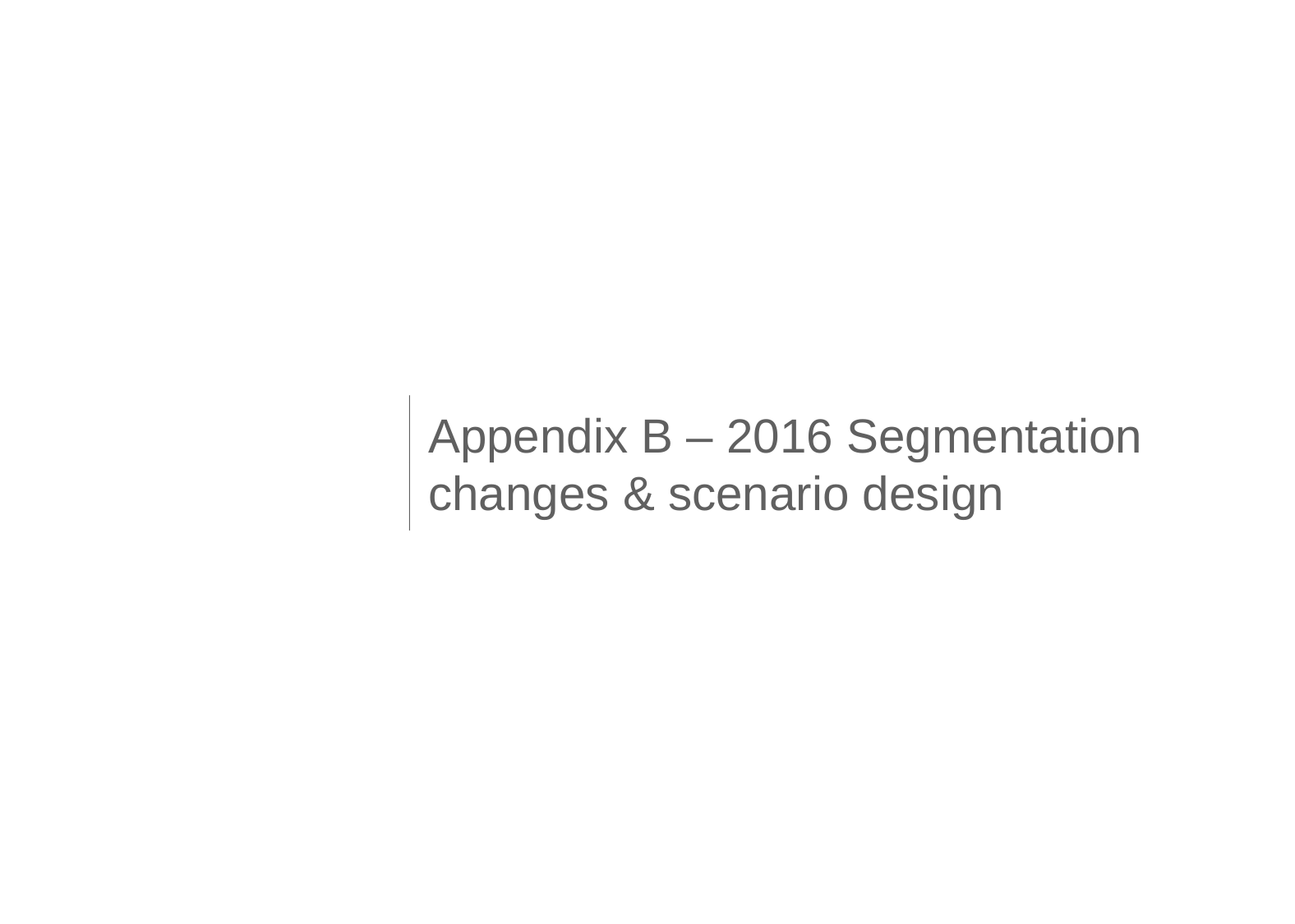

Appendix B – 2016 Segmentation changes & scenario design